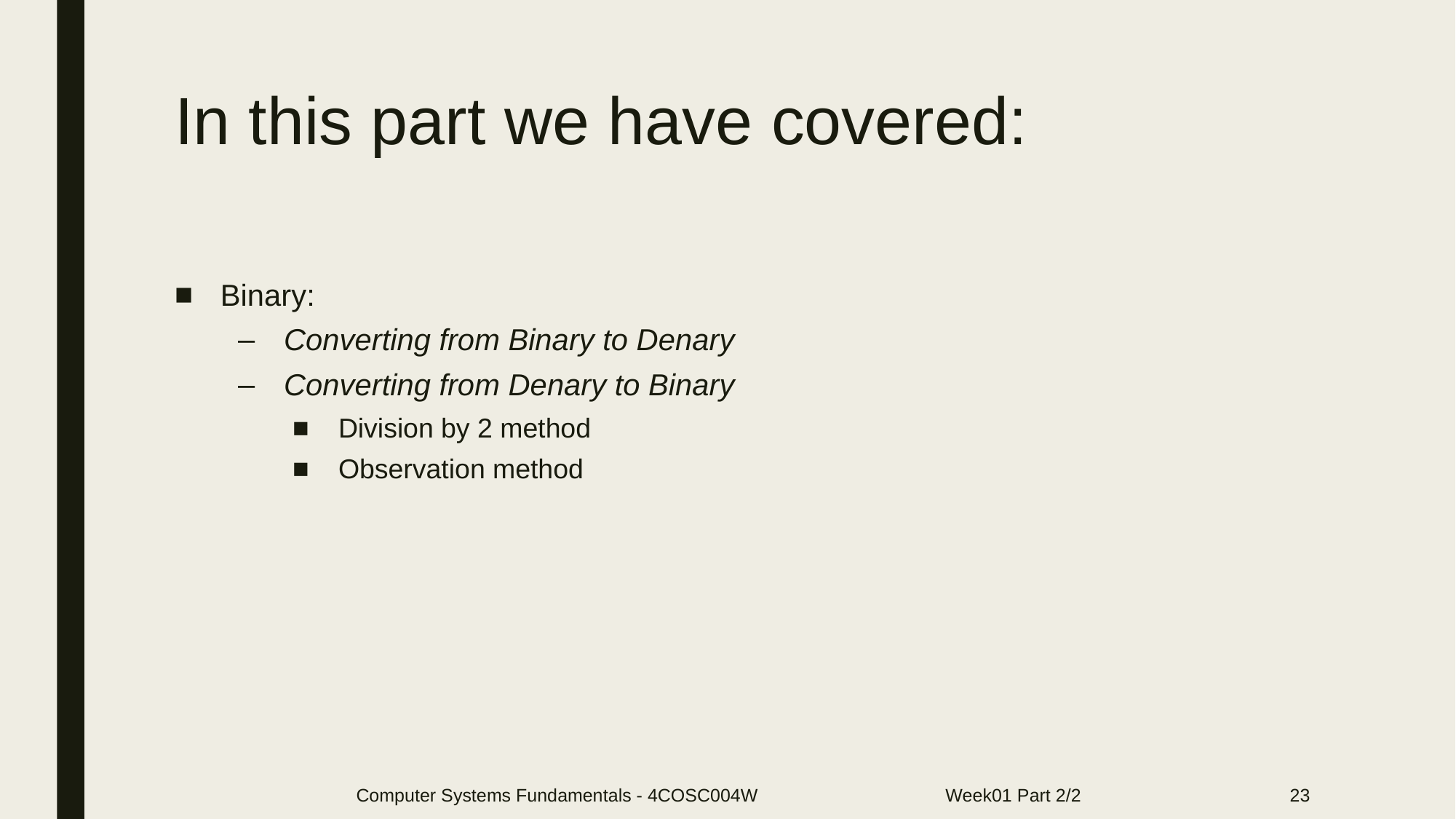

# In this part we have covered:
Binary:
Converting from Binary to Denary
Converting from Denary to Binary
Division by 2 method
Observation method
Computer Systems Fundamentals - 4COSC004W                                     Week01 Part 2/2
23